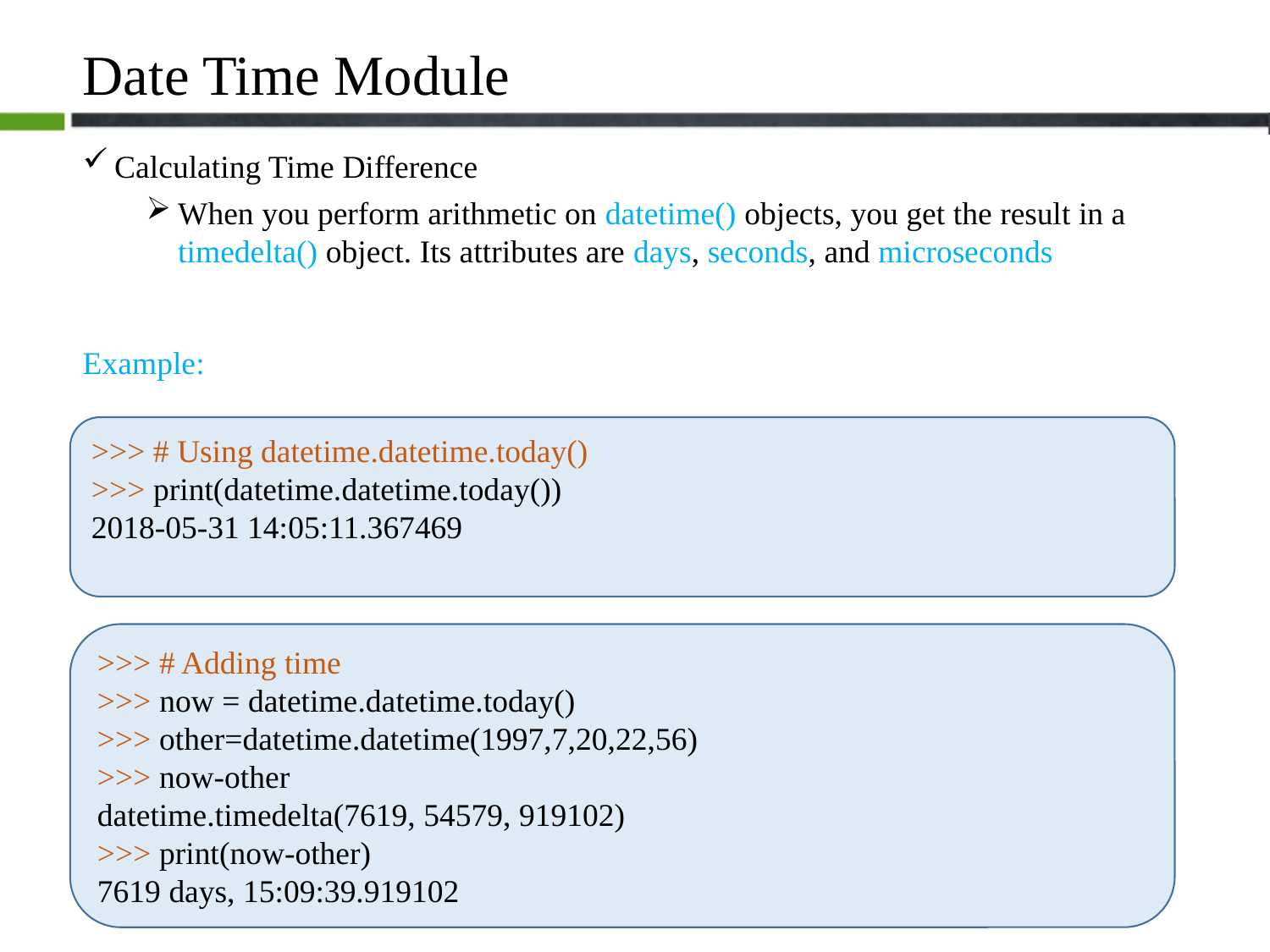

# Date Time Module
Calculating Time Difference
When you perform arithmetic on datetime() objects, you get the result in a timedelta() object. Its attributes are days, seconds, and microseconds

Example:

>>> # Using datetime.datetime.today()
>>> print(datetime.datetime.today())
2018-05-31 14:05:11.367469

>>> # Adding time
>>> now = datetime.datetime.today()
>>> other=datetime.datetime(1997,7,20,22,56)
>>> now-other
datetime.timedelta(7619, 54579, 919102)
>>> print(now-other)
7619 days, 15:09:39.919102